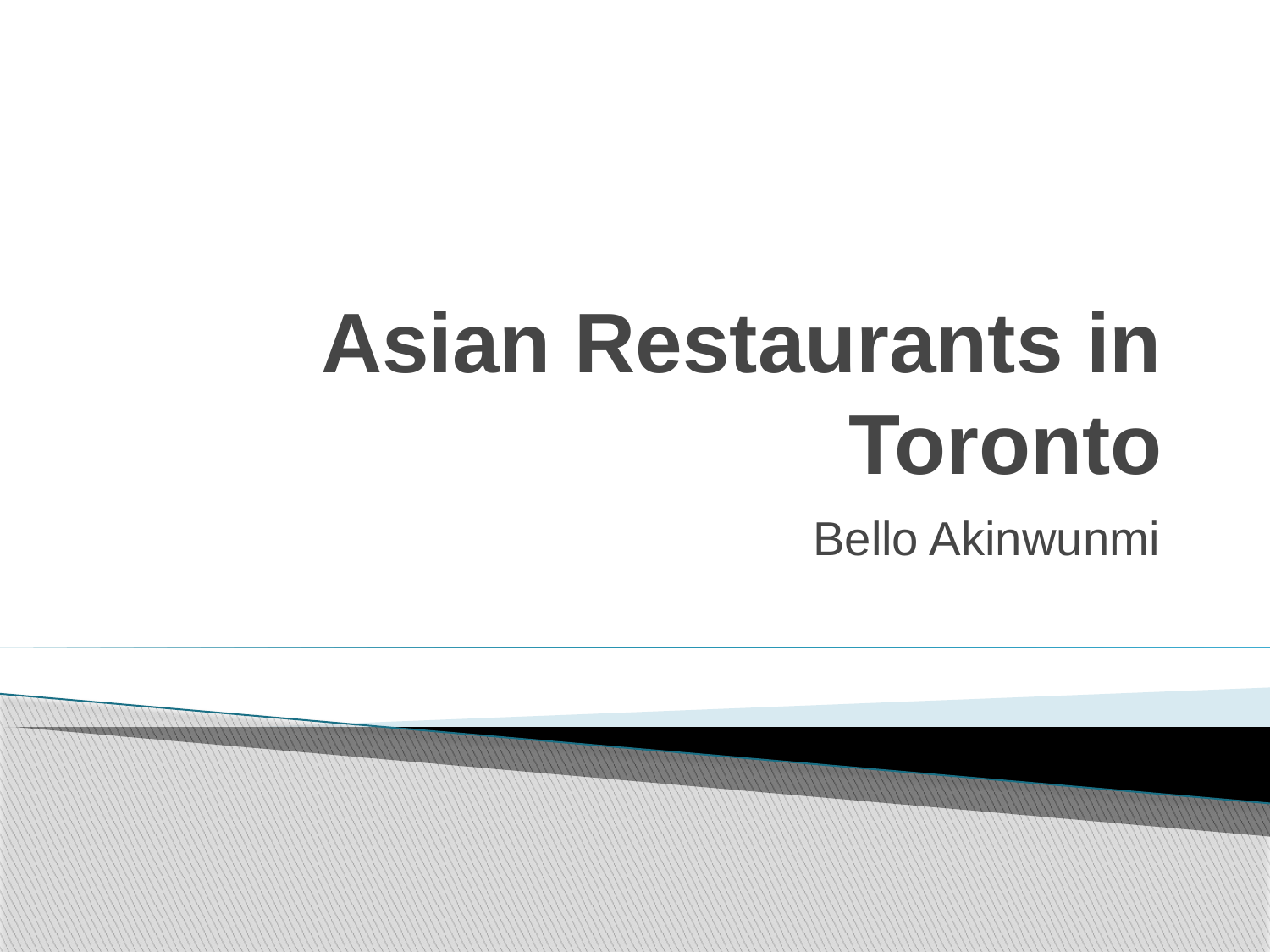

# Asian Restaurants in Toronto
Bello Akinwunmi